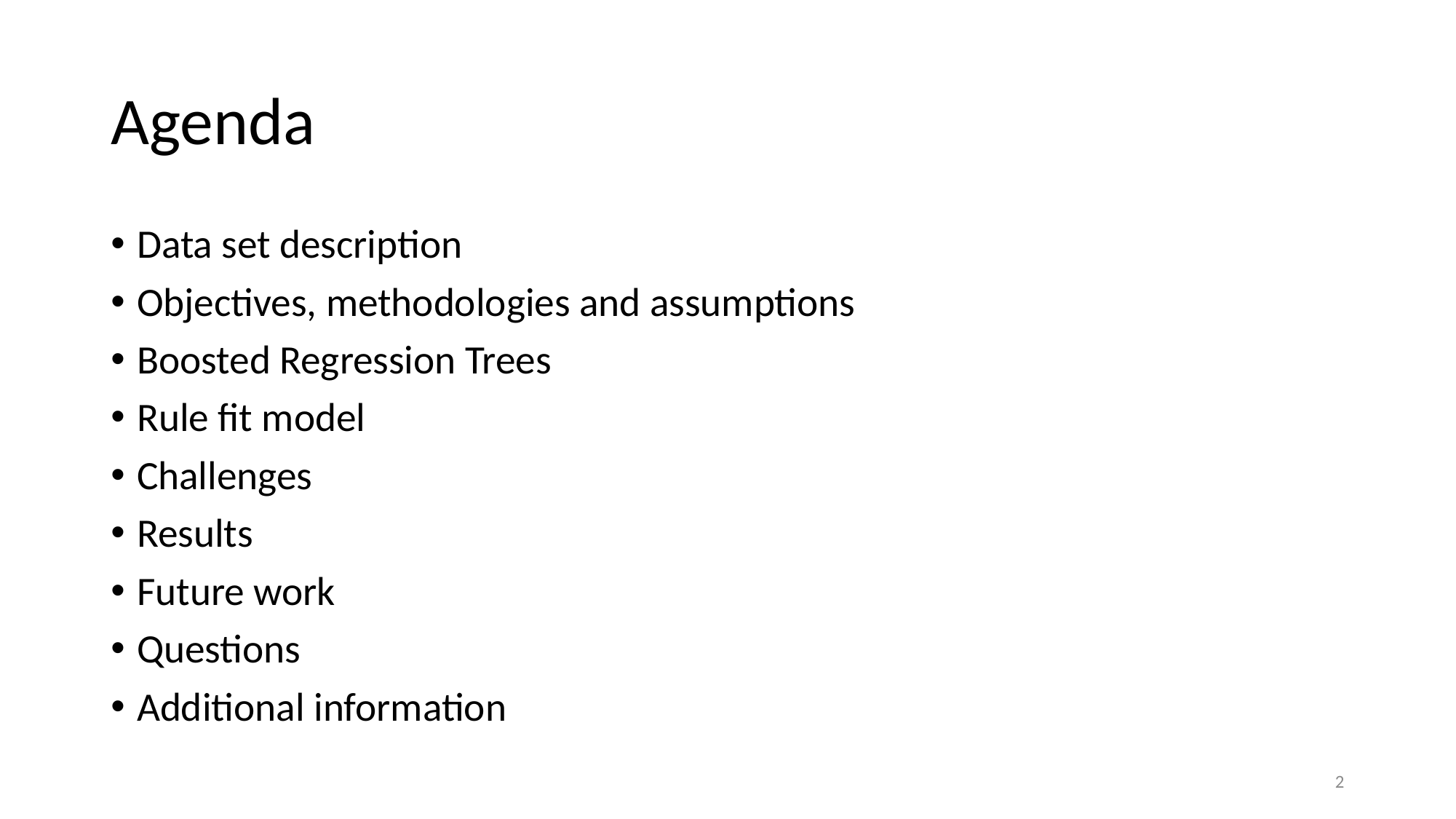

# Agenda
Data set description
Objectives, methodologies and assumptions
Boosted Regression Trees
Rule fit model
Challenges
Results
Future work
Questions
Additional information

2